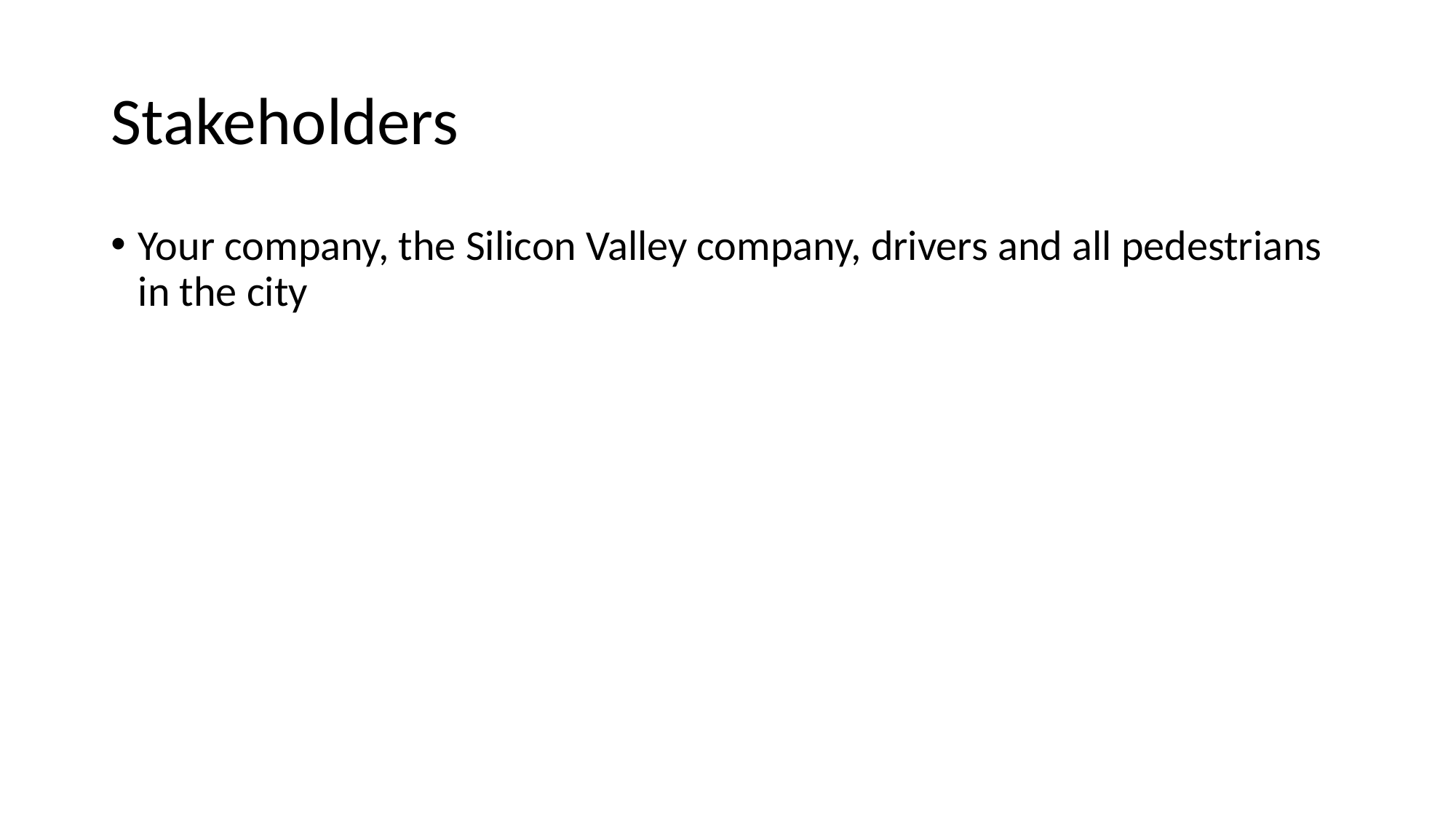

# Stakeholders
Your company, the Silicon Valley company, drivers and all pedestrians in the city